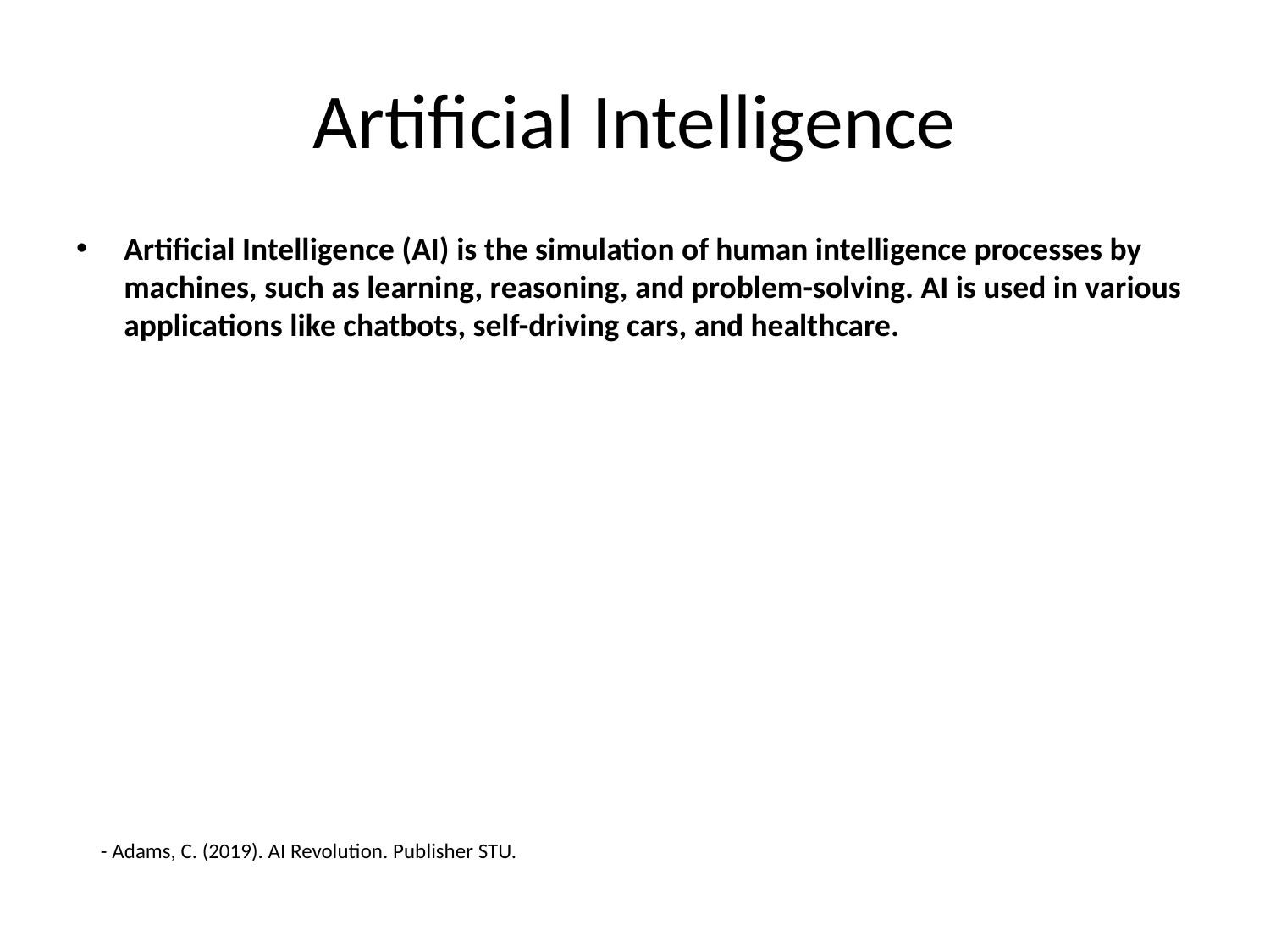

# Artificial Intelligence
Artificial Intelligence (AI) is the simulation of human intelligence processes by machines, such as learning, reasoning, and problem-solving. AI is used in various applications like chatbots, self-driving cars, and healthcare.

- Adams, C. (2019). AI Revolution. Publisher STU.